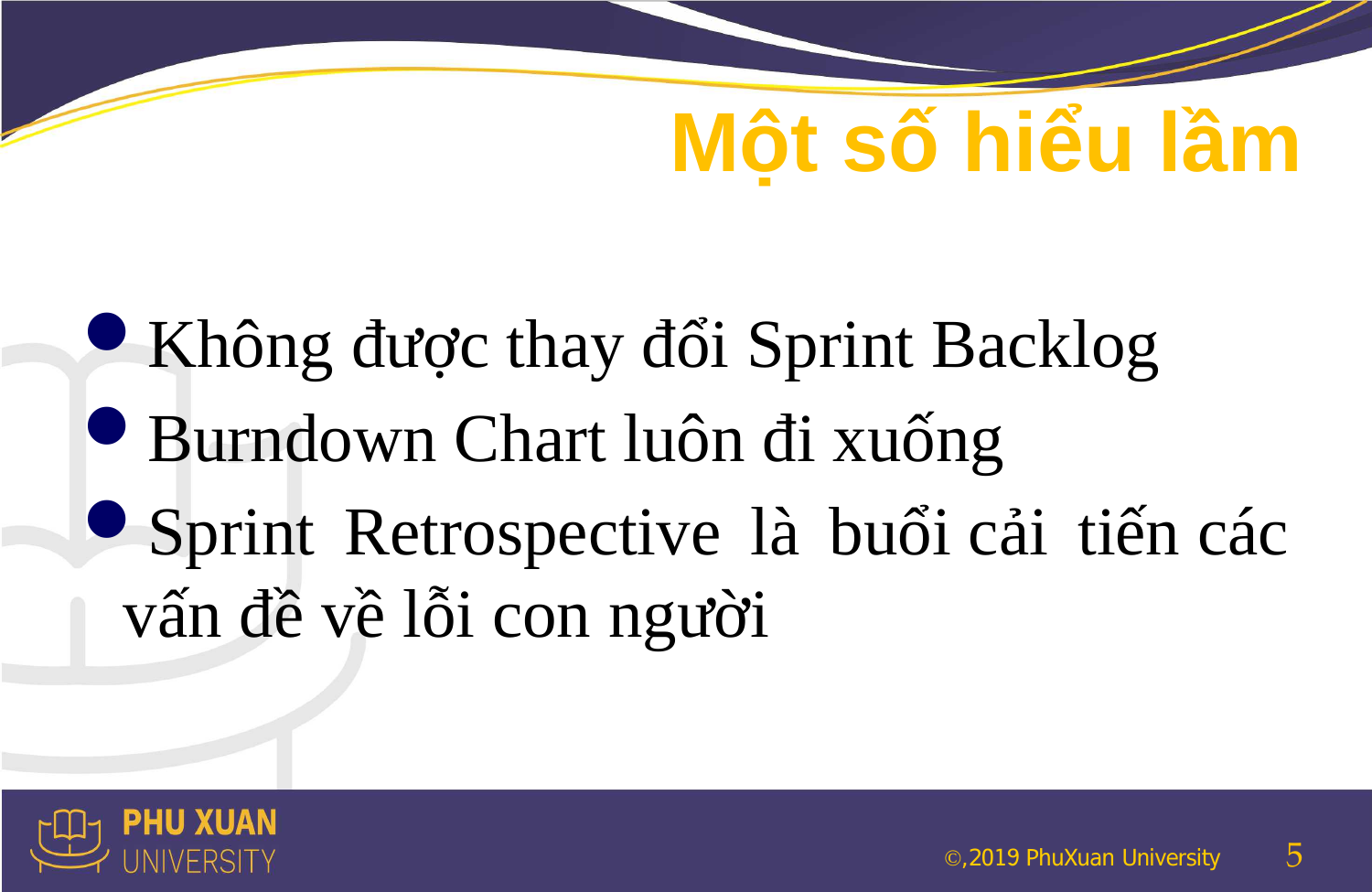

# Một số hiểu lầm

Không được thay đổi Sprint Backlog
Burndown Chart luôn đi xuống
Sprint Retrospective là buổi cải tiến các vấn đề về lỗi con người

5